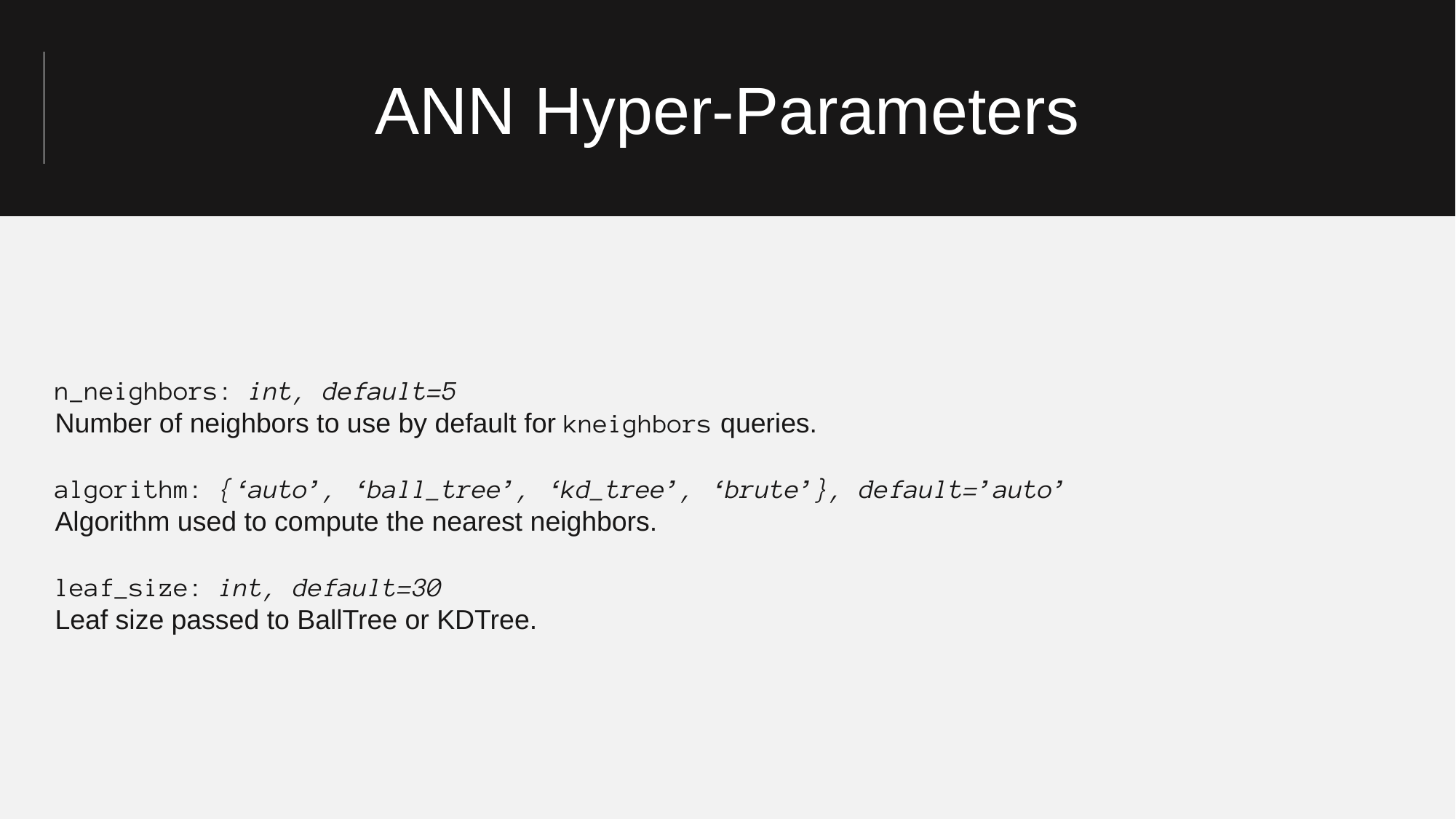

ANN Hyper-Parameters
n_neighbors: int, default=5
Number of neighbors to use by default for kneighbors queries.

algorithm: {‘auto’, ‘ball_tree’, ‘kd_tree’, ‘brute’}, default=’auto’
Algorithm used to compute the nearest neighbors.

leaf_size: int, default=30
Leaf size passed to BallTree or KDTree.